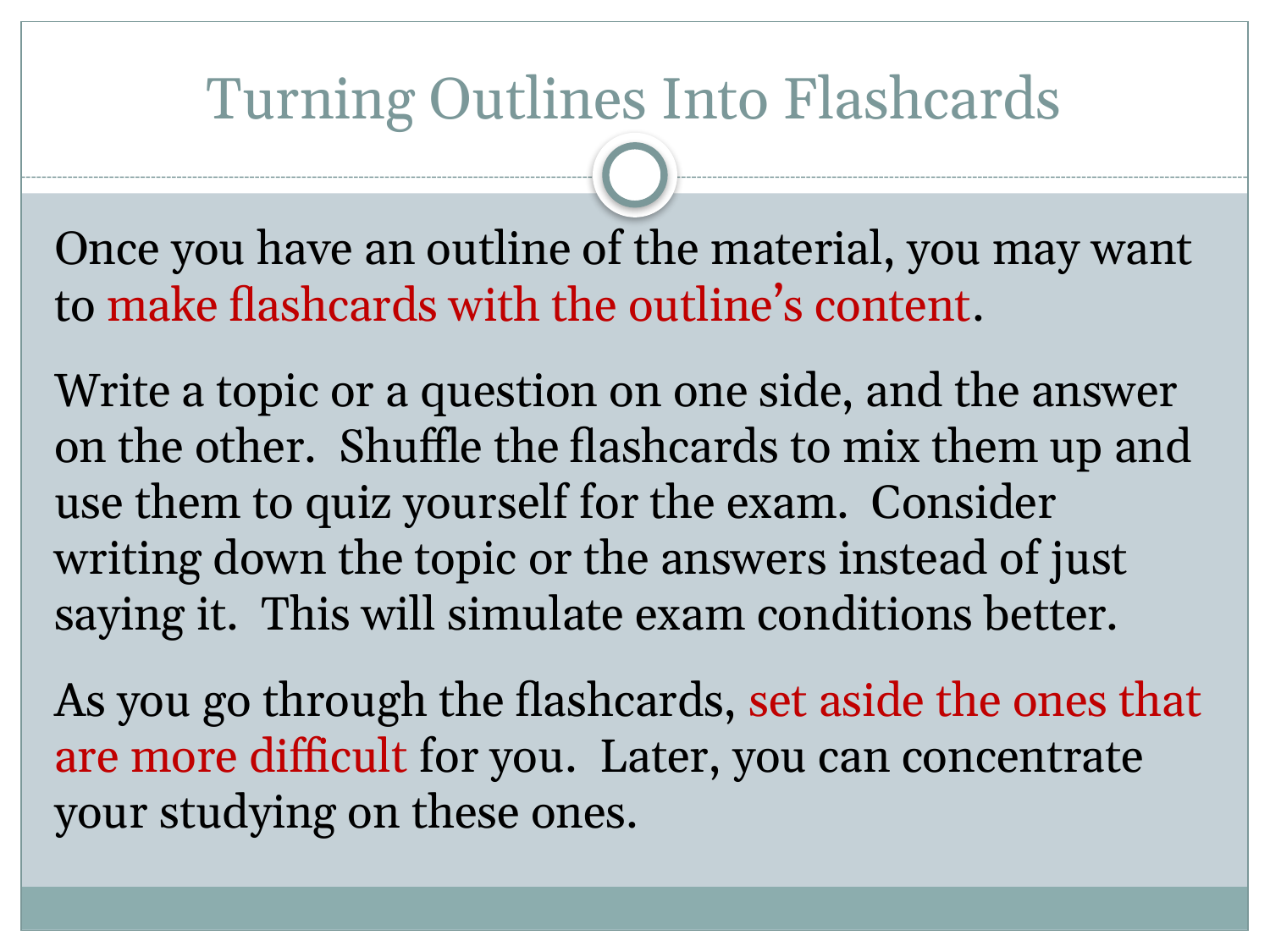

# Turning Outlines Into Flashcards
Once you have an outline of the material, you may want to make flashcards with the outline’s content.
Write a topic or a question on one side, and the answer on the other.  Shuffle the flashcards to mix them up and use them to quiz yourself for the exam.  Consider writing down the topic or the answers instead of just saying it.  This will simulate exam conditions better.
As you go through the flashcards, set aside the ones that are more difficult for you.  Later, you can concentrate your studying on these ones.